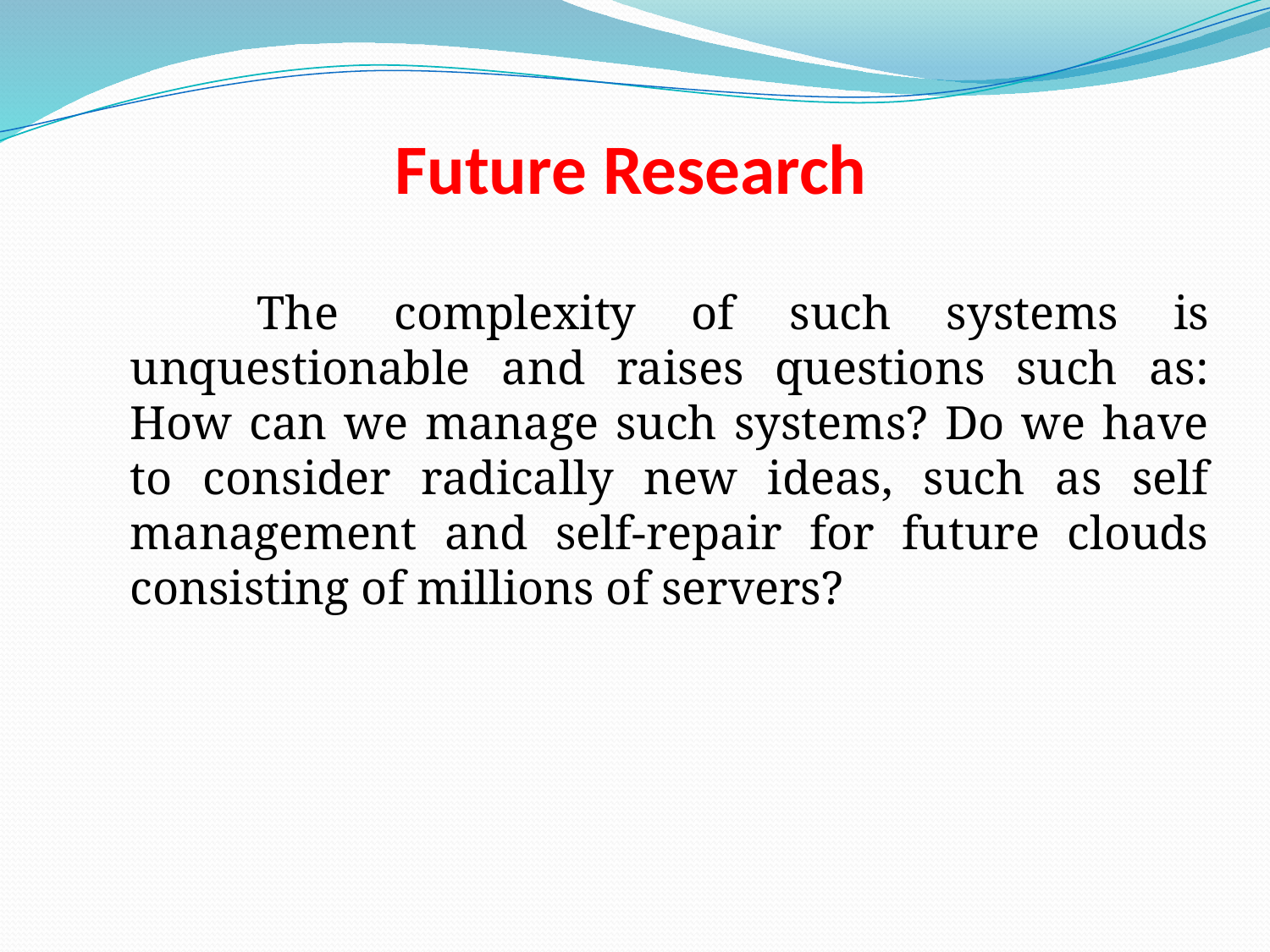

# Future Research
   The complexity of such systems is unquestionable and raises questions such as: How can we manage such systems? Do we have to consider radically new ideas, such as self management and self-repair for future clouds consisting of millions of servers?